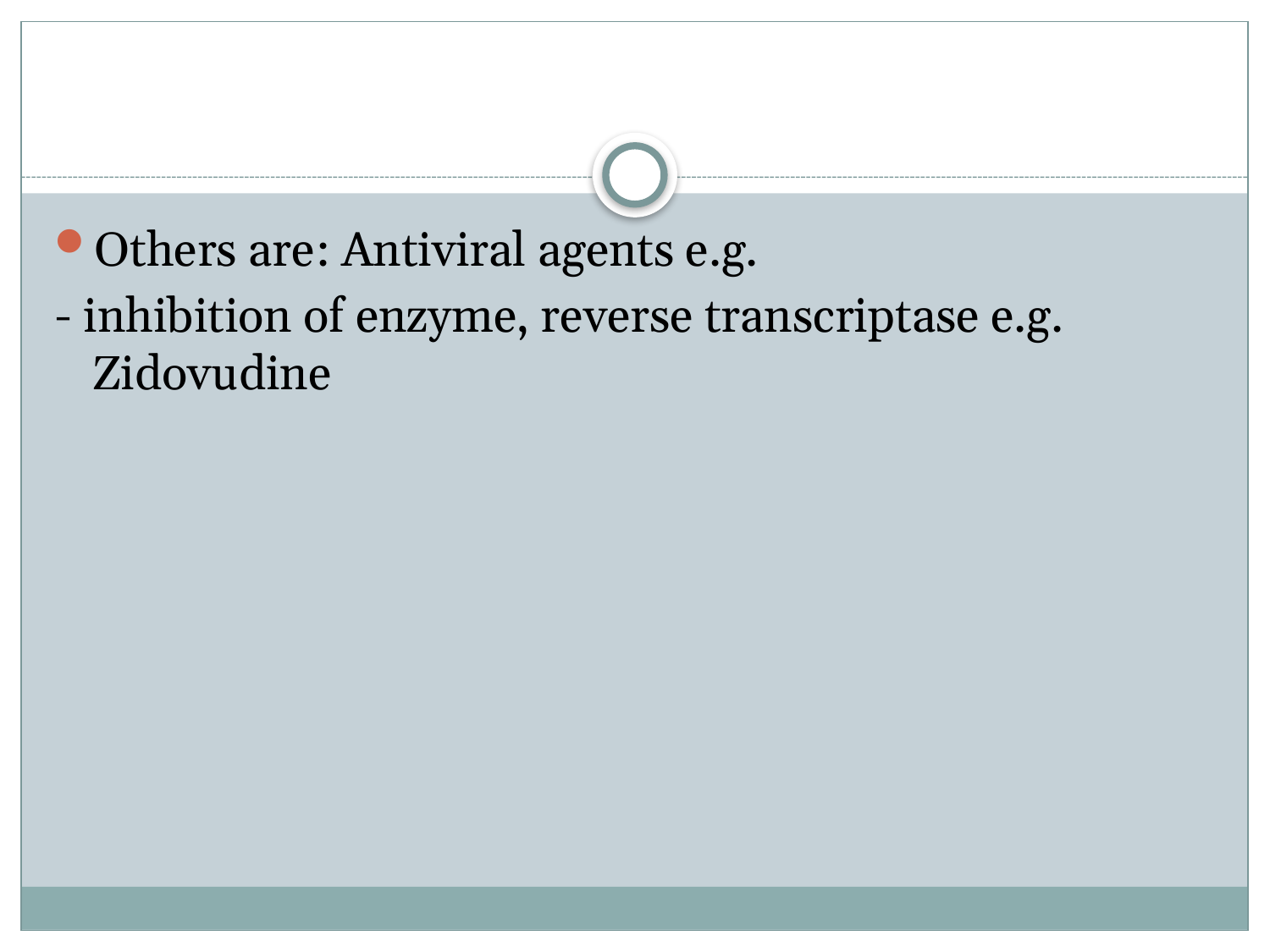

#
Others are: Antiviral agents e.g.
- inhibition of enzyme, reverse transcriptase e.g. Zidovudine